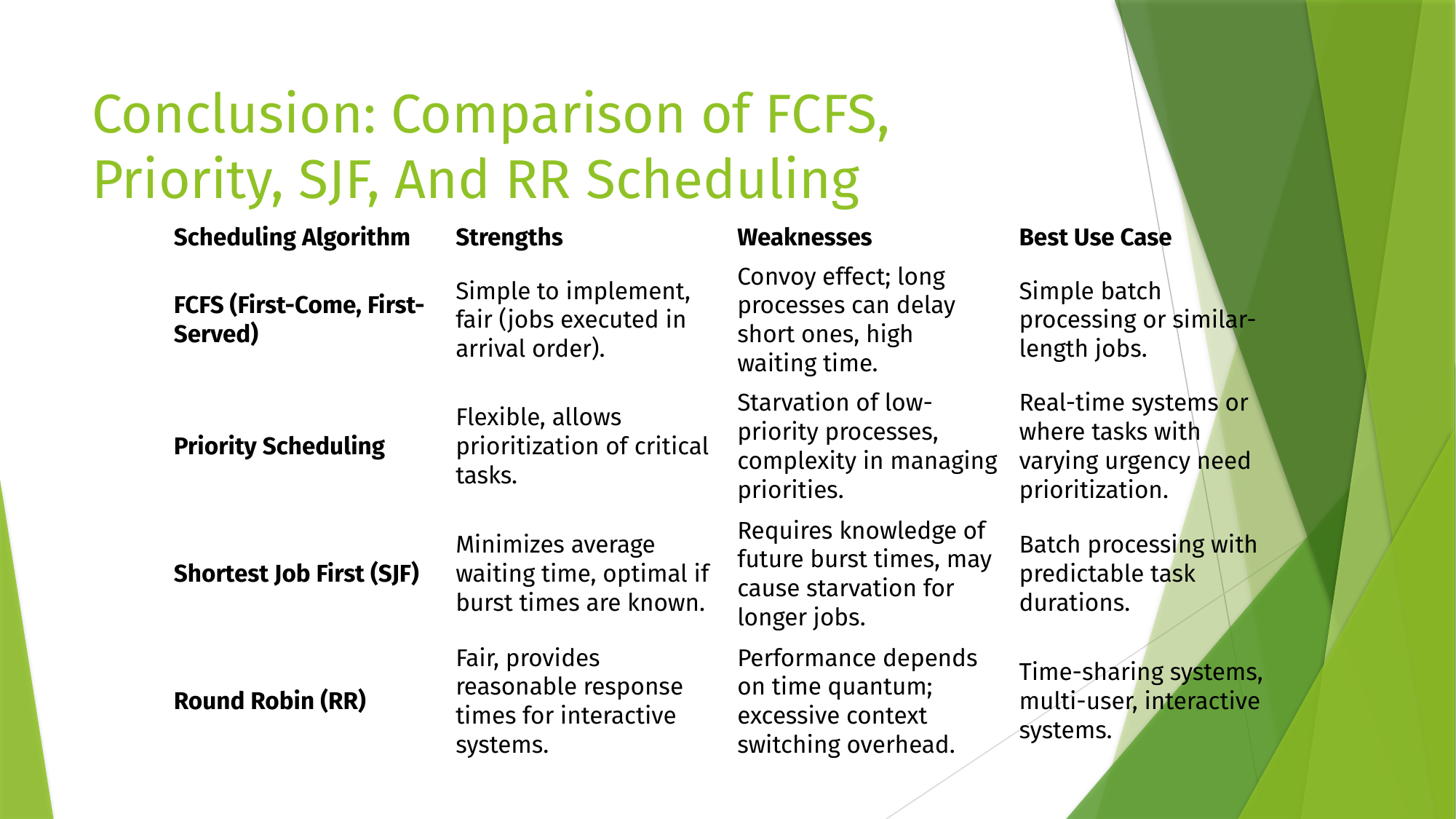

# Conclusion: Comparison of FCFS, Priority, SJF, And RR Scheduling
| Scheduling Algorithm | Strengths | Weaknesses | Best Use Case |
| --- | --- | --- | --- |
| FCFS (First-Come, First-Served) | Simple to implement, fair (jobs executed in arrival order). | Convoy effect; long processes can delay short ones, high waiting time. | Simple batch processing or similar-length jobs. |
| Priority Scheduling | Flexible, allows prioritization of critical tasks. | Starvation of low-priority processes, complexity in managing priorities. | Real-time systems or where tasks with varying urgency need prioritization. |
| Shortest Job First (SJF) | Minimizes average waiting time, optimal if burst times are known. | Requires knowledge of future burst times, may cause starvation for longer jobs. | Batch processing with predictable task durations. |
| Round Robin (RR) | Fair, provides reasonable response times for interactive systems. | Performance depends on time quantum; excessive context switching overhead. | Time-sharing systems, multi-user, interactive systems. |